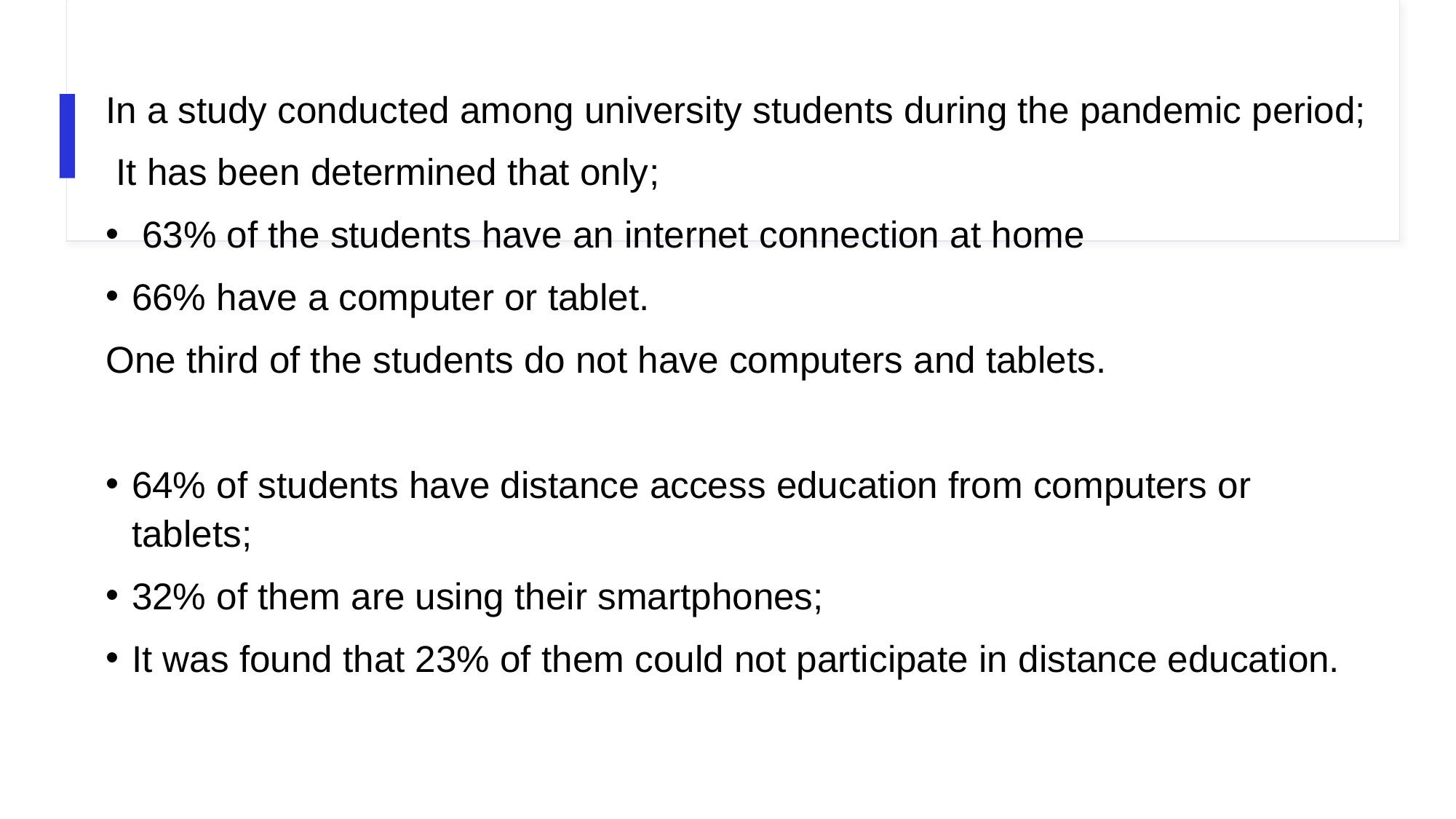

In a study conducted among university students during the pandemic period;
 It has been determined that only;
 63% of the students have an internet connection at home
66% have a computer or tablet.
One third of the students do not have computers and tablets.

64% of students have distance access education from computers or tablets;
32% of them are using their smartphones;
It was found that 23% of them could not participate in distance education.